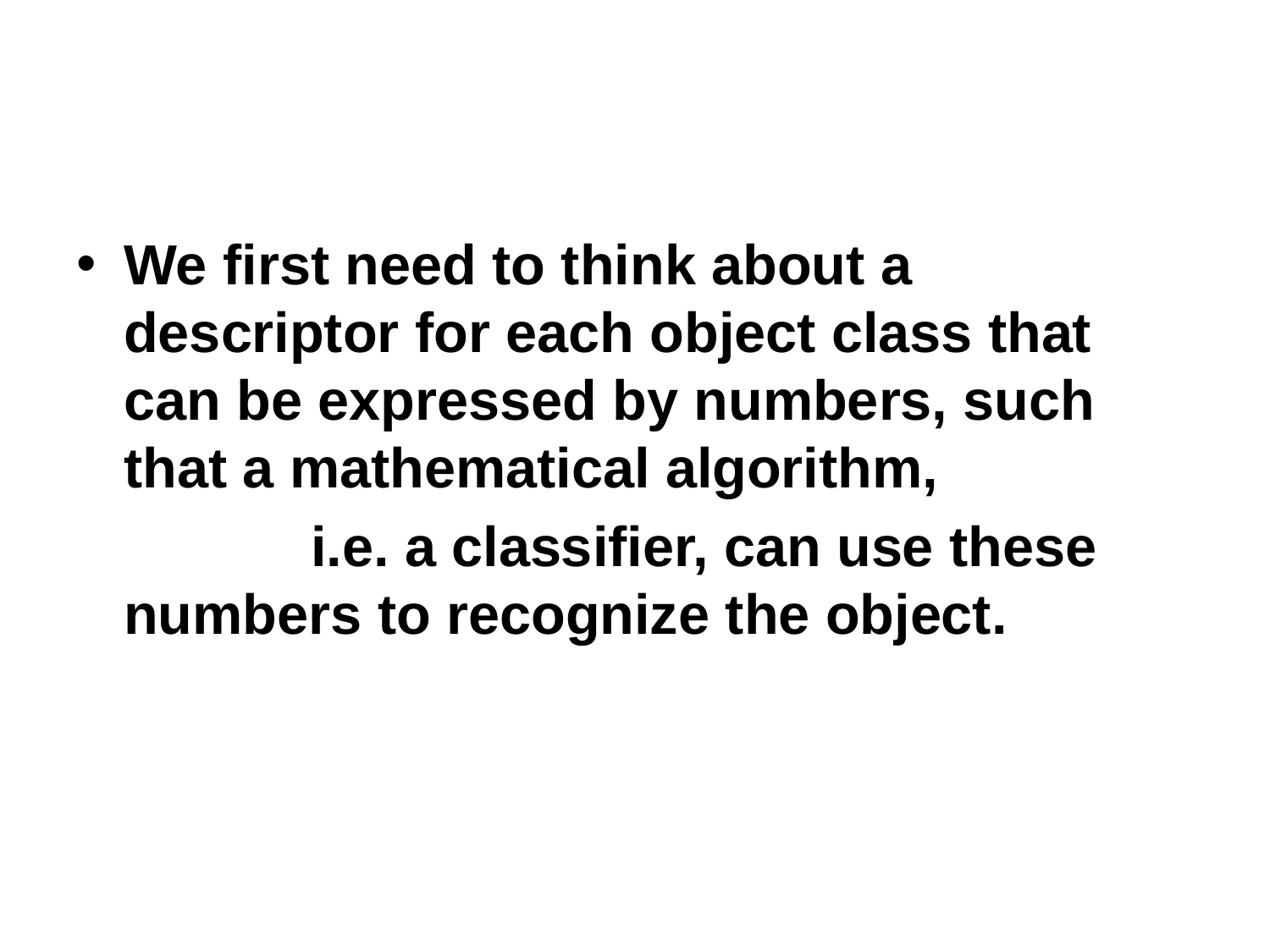

#
We first need to think about a descriptor for each object class that can be expressed by numbers, such that a mathematical algorithm,
               i.e. a classifier, can use these numbers to recognize the object.